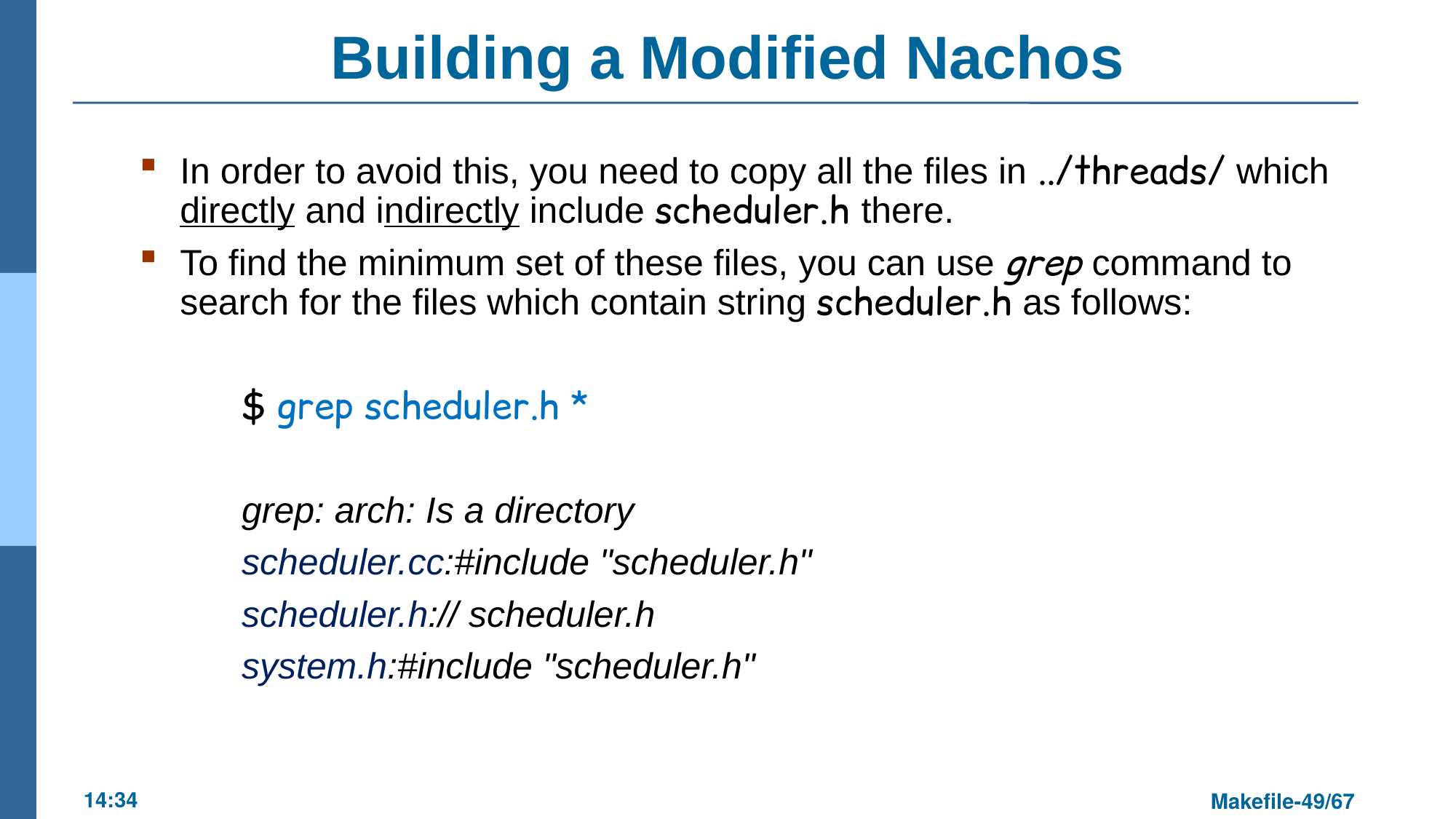

# Building a Modified Nachos
In order to avoid this, you need to copy all the files in ../threads/ which directly and indirectly include scheduler.h there.
To find the minimum set of these files, you can use grep command to search for the files which contain string scheduler.h as follows:

$ grep scheduler.h *

grep: arch: Is a directory
scheduler.cc:#include "scheduler.h"
scheduler.h:// scheduler.h
system.h:#include "scheduler.h"